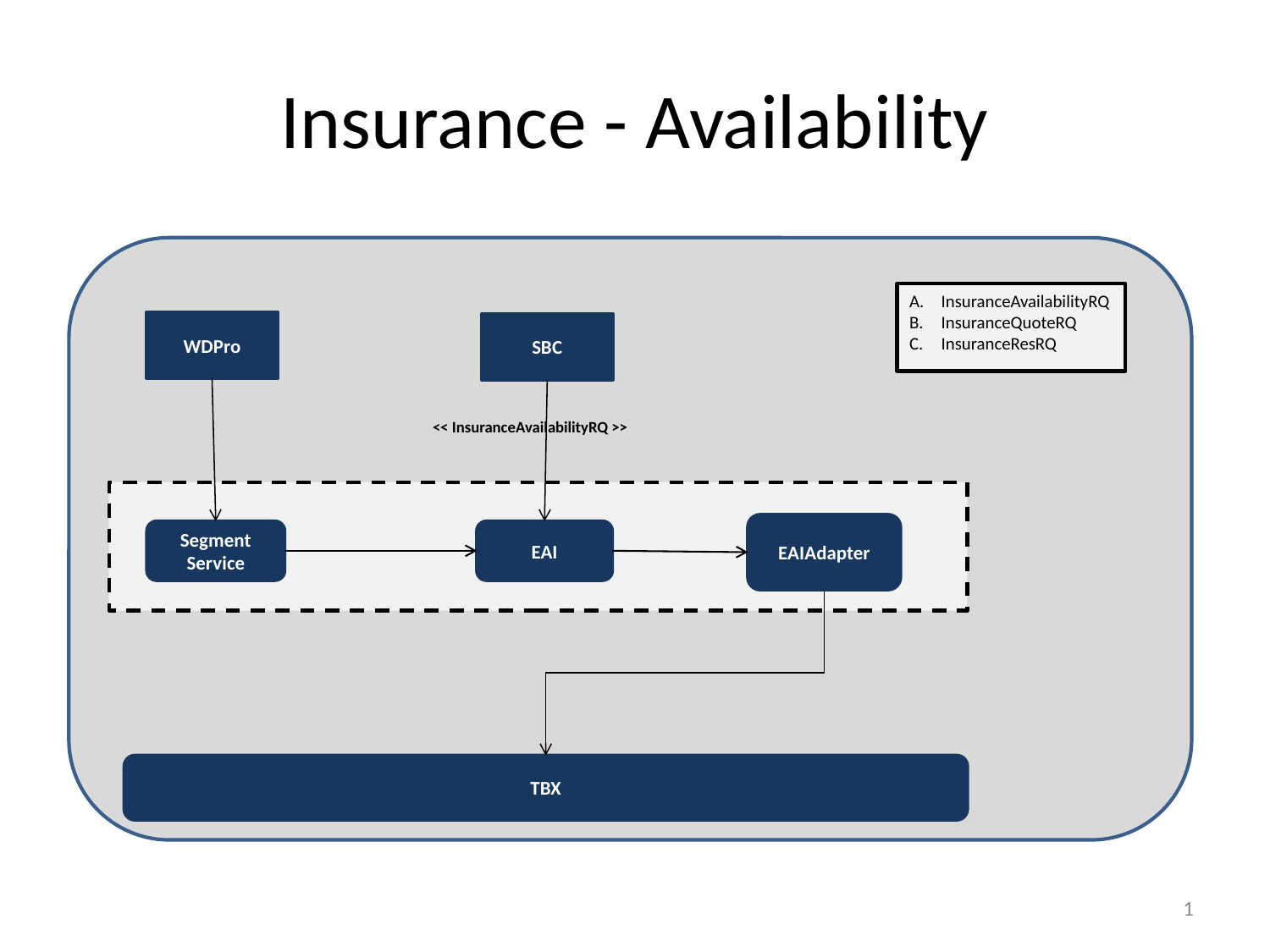

# Insurance - Availability

InsuranceAvailabilityRQ
InsuranceQuoteRQ
InsuranceResRQ

WDPro
SBC
<< InsuranceAvailabilityRQ >>

EAIAdapter
Segment Service
EAI
TBX
1